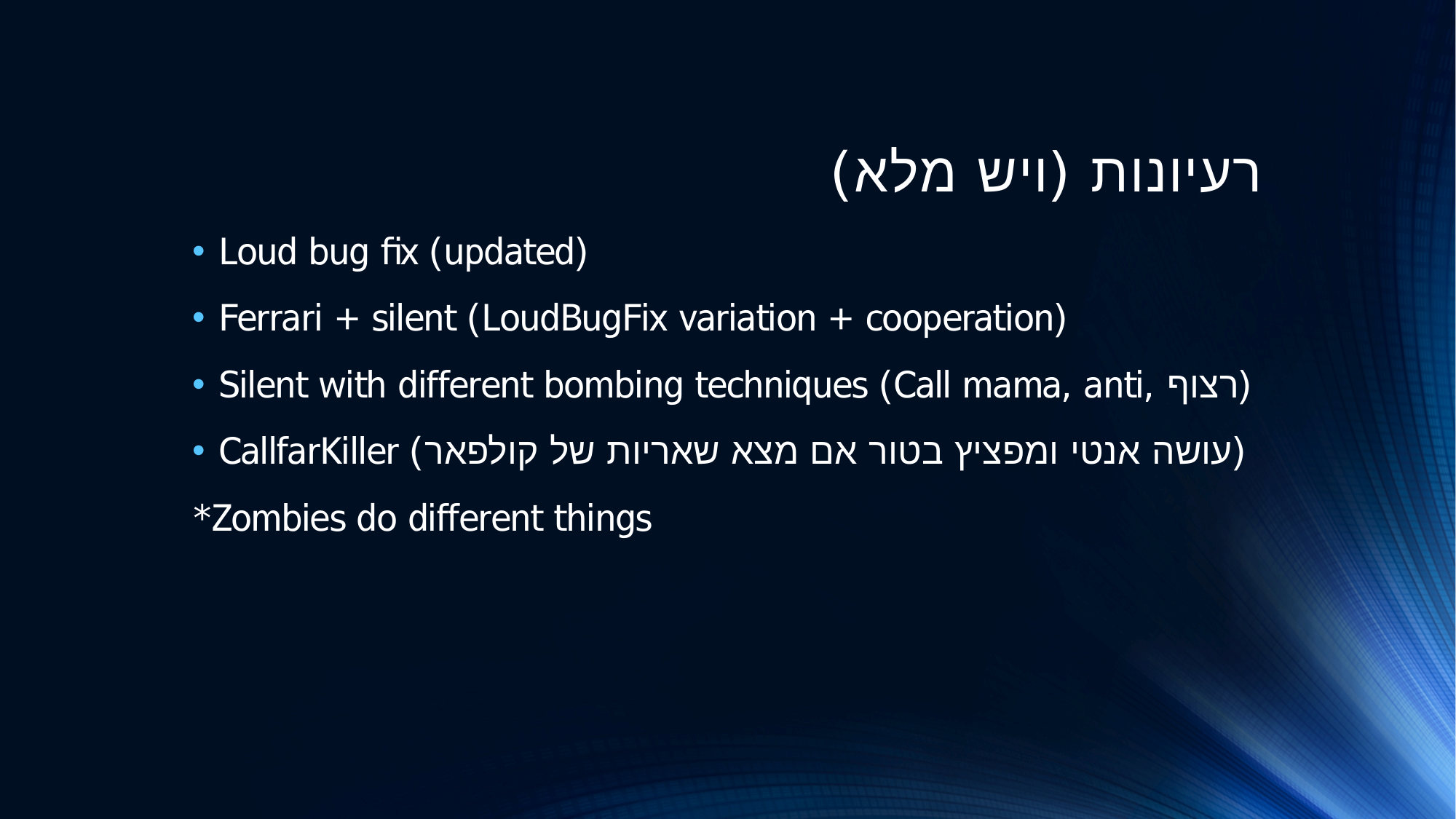

# רעיונות (ויש מלא)
Loud bug fix (updated)
Ferrari + silent (LoudBugFix variation + cooperation)
Silent with different bombing techniques (Call mama, anti, רצוף)
CallfarKiller (עושה אנטי ומפציץ בטור אם מצא שאריות של קולפאר)
*Zombies do different things